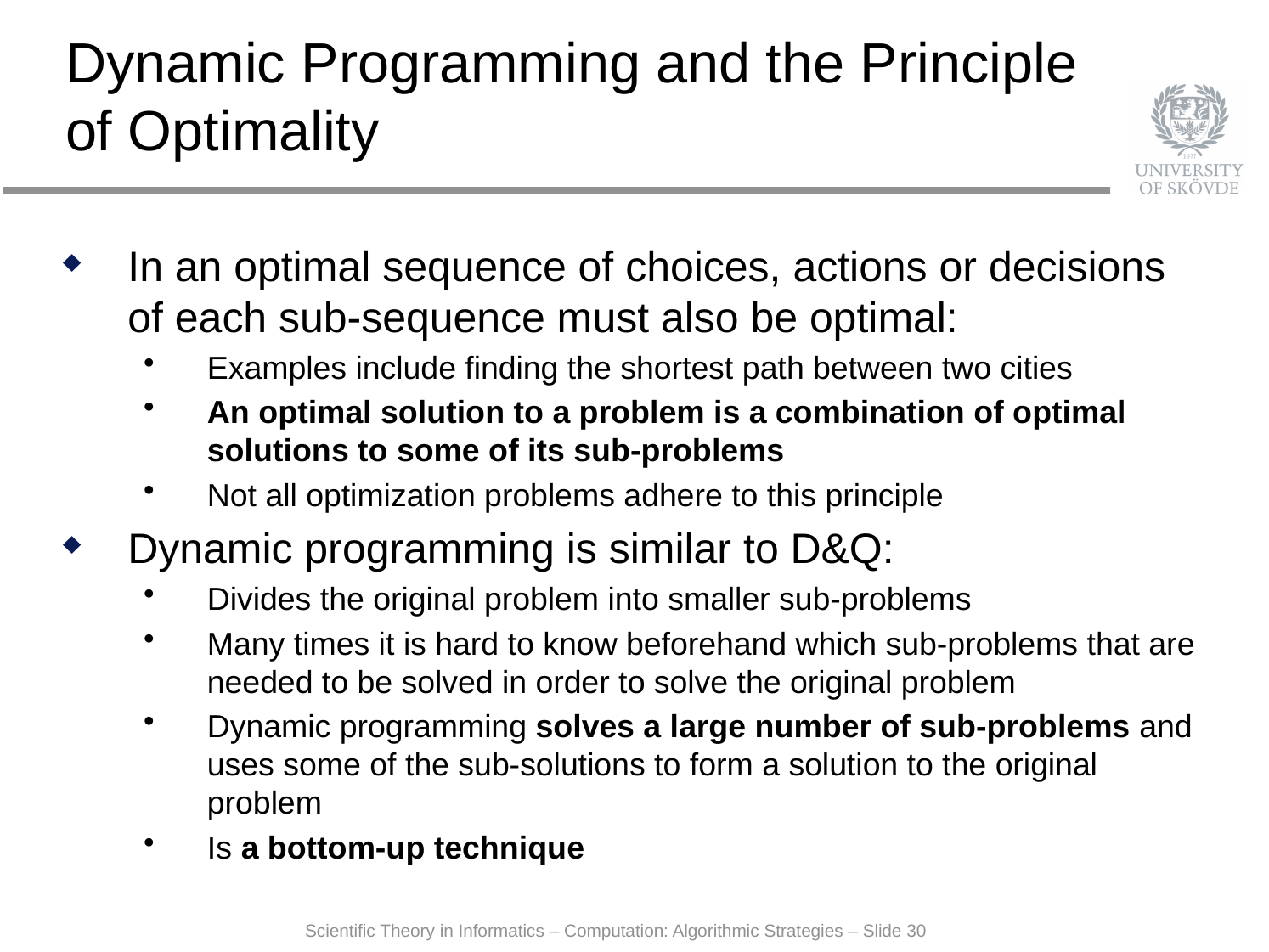

# Dynamic Programming and the Principle of Optimality
In an optimal sequence of choices, actions or decisions of each sub-sequence must also be optimal:
Examples include finding the shortest path between two cities
An optimal solution to a problem is a combination of optimal
solutions to some of its sub-problems
Not all optimization problems adhere to this principle
Dynamic programming is similar to D&Q:
Divides the original problem into smaller sub-problems
Many times it is hard to know beforehand which sub-problems that are needed to be solved in order to solve the original problem
Dynamic programming solves a large number of sub-problems and uses some of the sub-solutions to form a solution to the original problem
Is a bottom-up technique